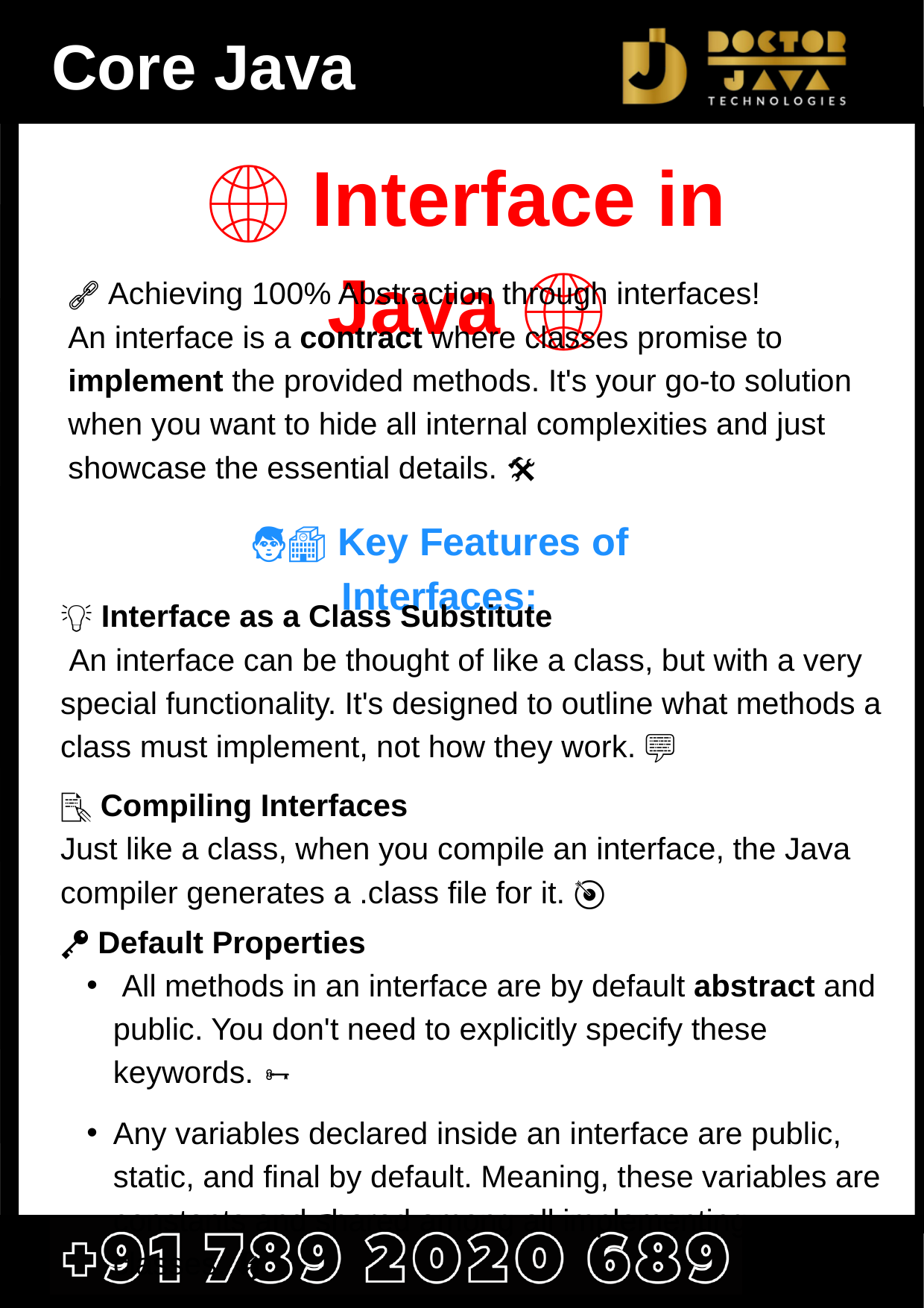

Core Java

🌐 Interface in Java 🌐
🔗 Achieving 100% Abstraction through interfaces!
An interface is a contract where classes promise to implement the provided methods. It's your go-to solution when you want to hide all internal complexities and just showcase the essential details. 🛠️
🧑‍🏫 Key Features of Interfaces:
💡 Interface as a Class Substitute
 An interface can be thought of like a class, but with a very special functionality. It's designed to outline what methods a class must implement, not how they work. 💬

📝 Compiling Interfaces
Just like a class, when you compile an interface, the Java compiler generates a .class file for it. 🎯

🔑 Default Properties
 All methods in an interface are by default abstract and public. You don't need to explicitly specify these keywords. 🗝️

Any variables declared inside an interface are public, static, and final by default. Meaning, these variables are constants and shared among all implementing classes. 🔄